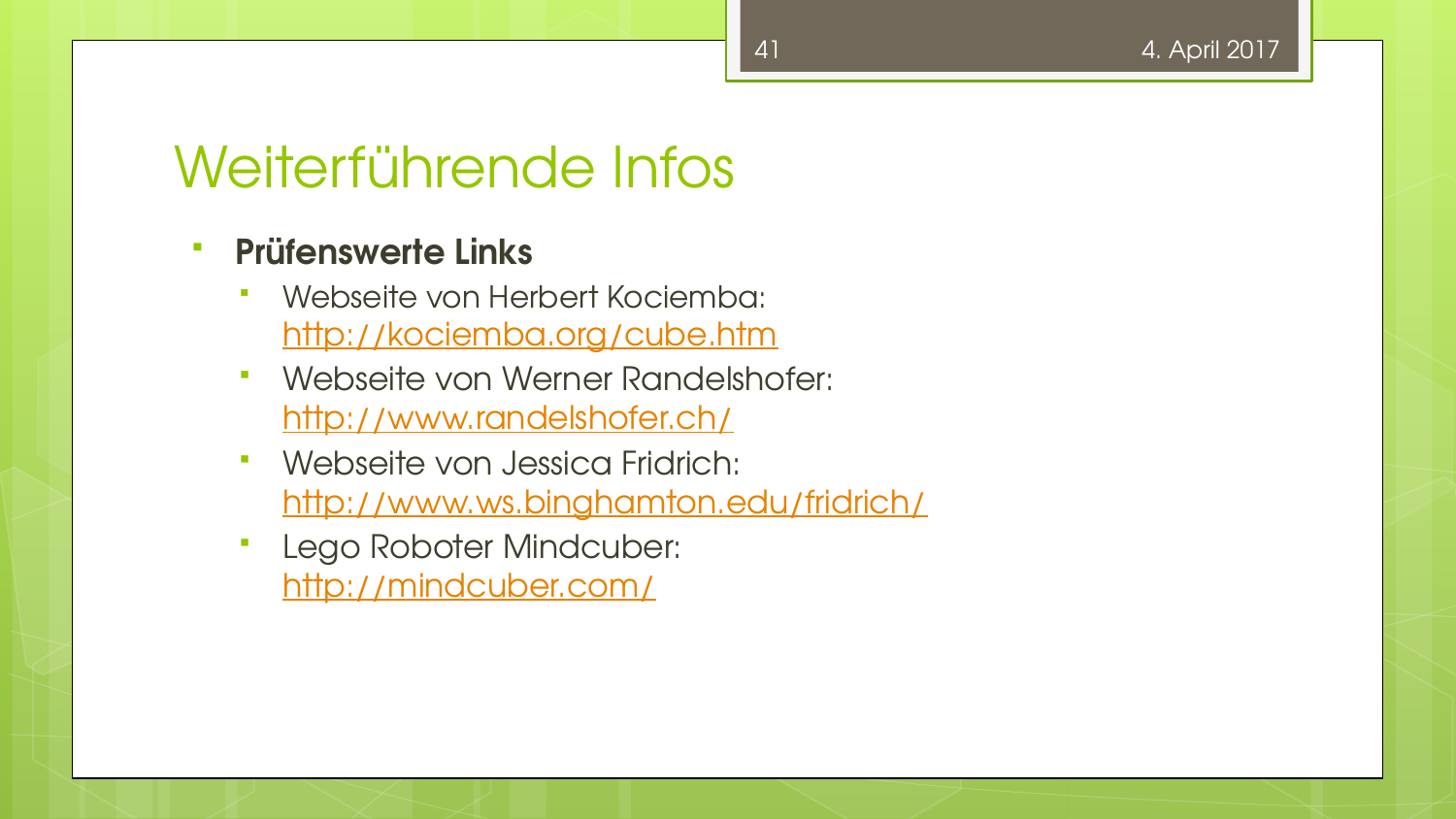

41
4. April 2017

Weiterführende Infos

Prüfenswerte Links
Webseite von Herbert Kociemba: http://kociemba.org/cube.htm
Webseite von Werner Randelshofer:
http://www.randelshofer.ch/
Webseite von Jessica Fridrich:
http://www.ws.binghamton.edu/fridrich/
Lego Roboter Mindcuber:
http://mindcuber.com/